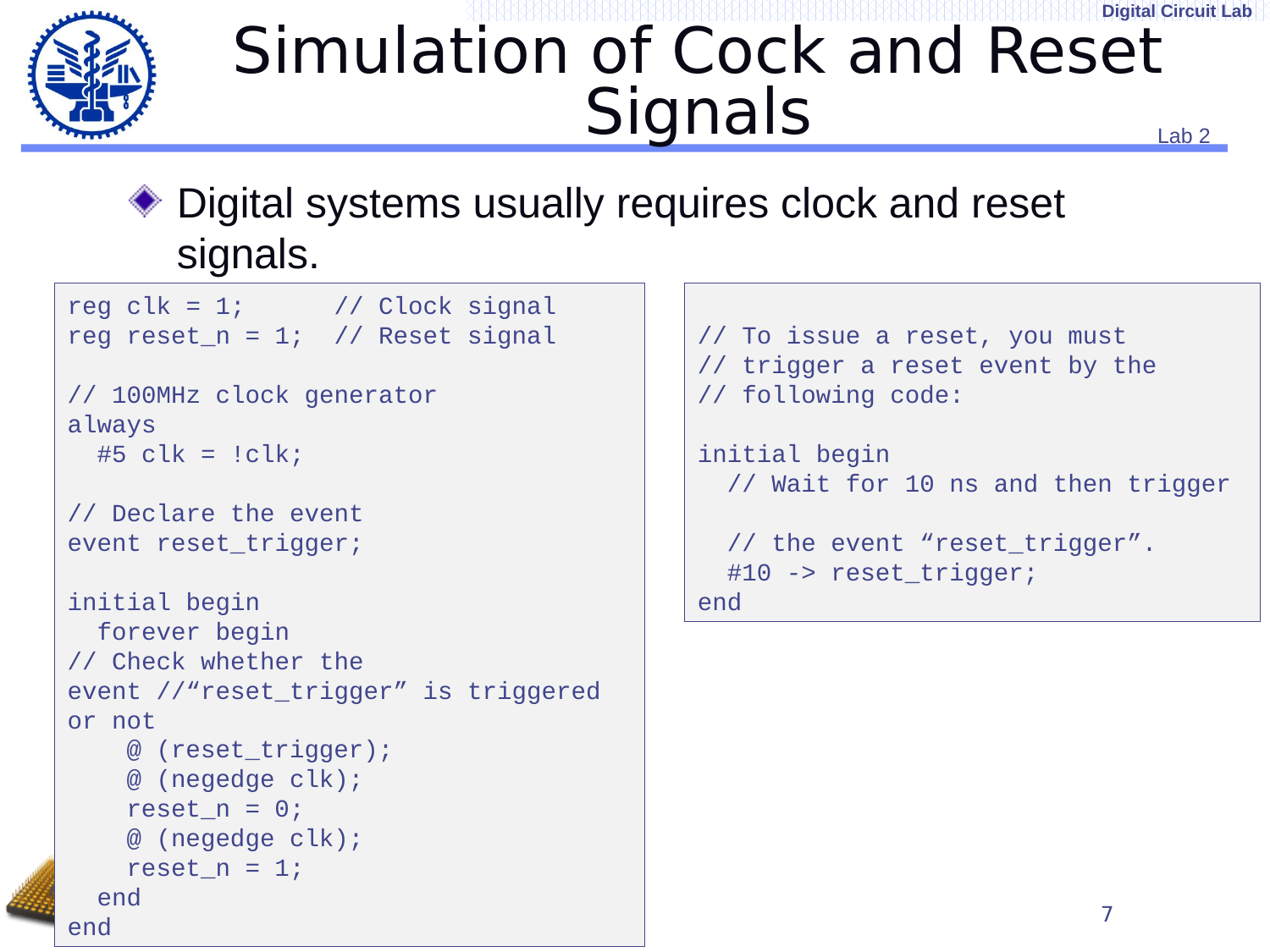

# Simulation of Cock and Reset Signals
Digital systems usually requires clock and reset signals.
reg clk = 1;      // Clock signal
reg reset_n = 1;  // Reset signal

// 100MHz clock generator
always
  #5 clk = !clk;

// Declare the event
event reset_trigger;

initial begin
  forever begin
// Check whether the event //“reset_trigger” is triggered or not
    @ (reset_trigger);
    @ (negedge clk);
    reset_n = 0;
    @ (negedge clk);
    reset_n = 1;
  end
end

// To issue a reset, you must
// trigger a reset event by the
// following code:

initial begin
  // Wait for 10 ns and then trigger
  // the event “reset_trigger”.
  #10 -> reset_trigger;
end
7